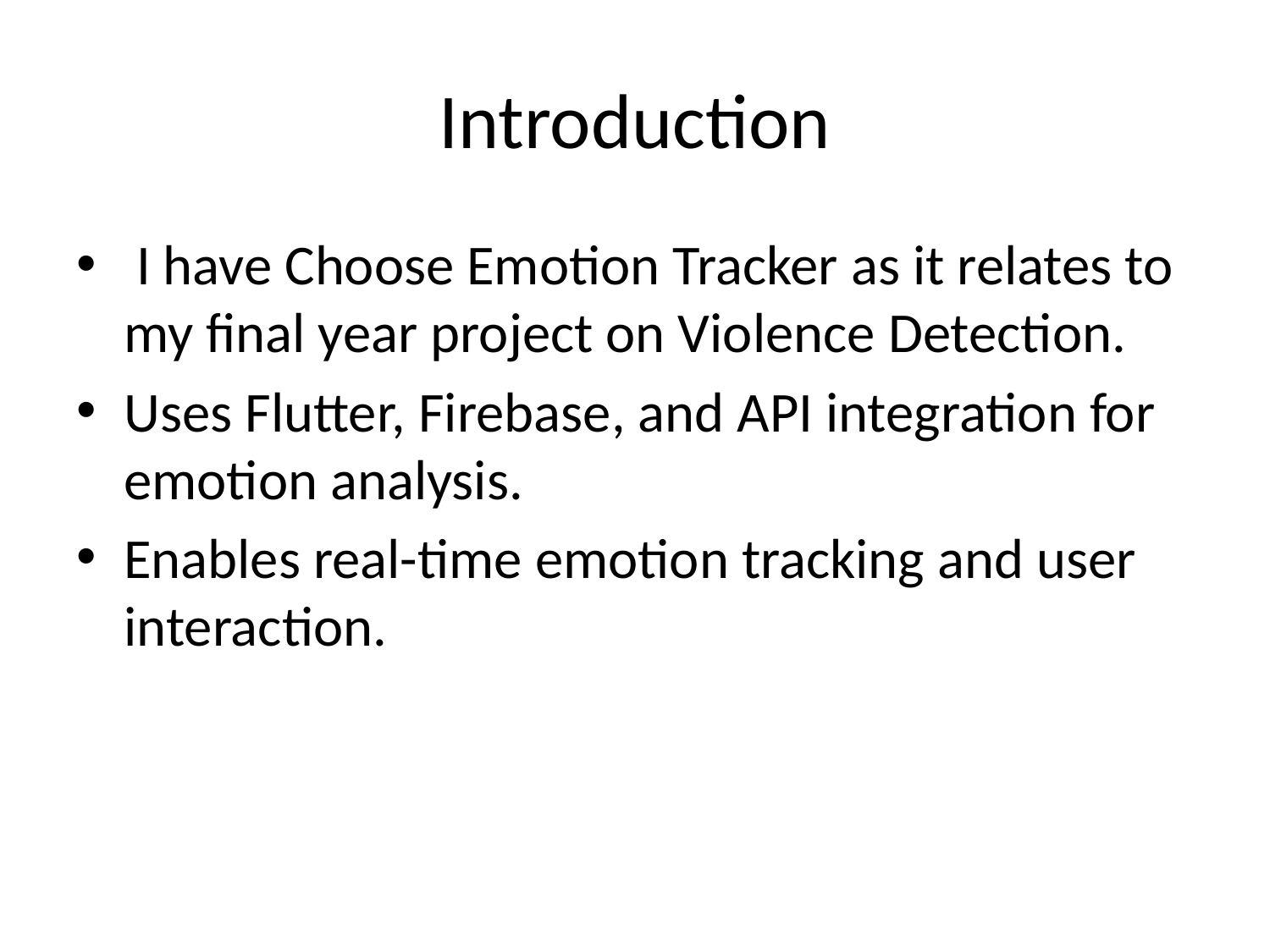

# Introduction
 I have Choose Emotion Tracker as it relates to my final year project on Violence Detection.
Uses Flutter, Firebase, and API integration for emotion analysis.
Enables real-time emotion tracking and user interaction.